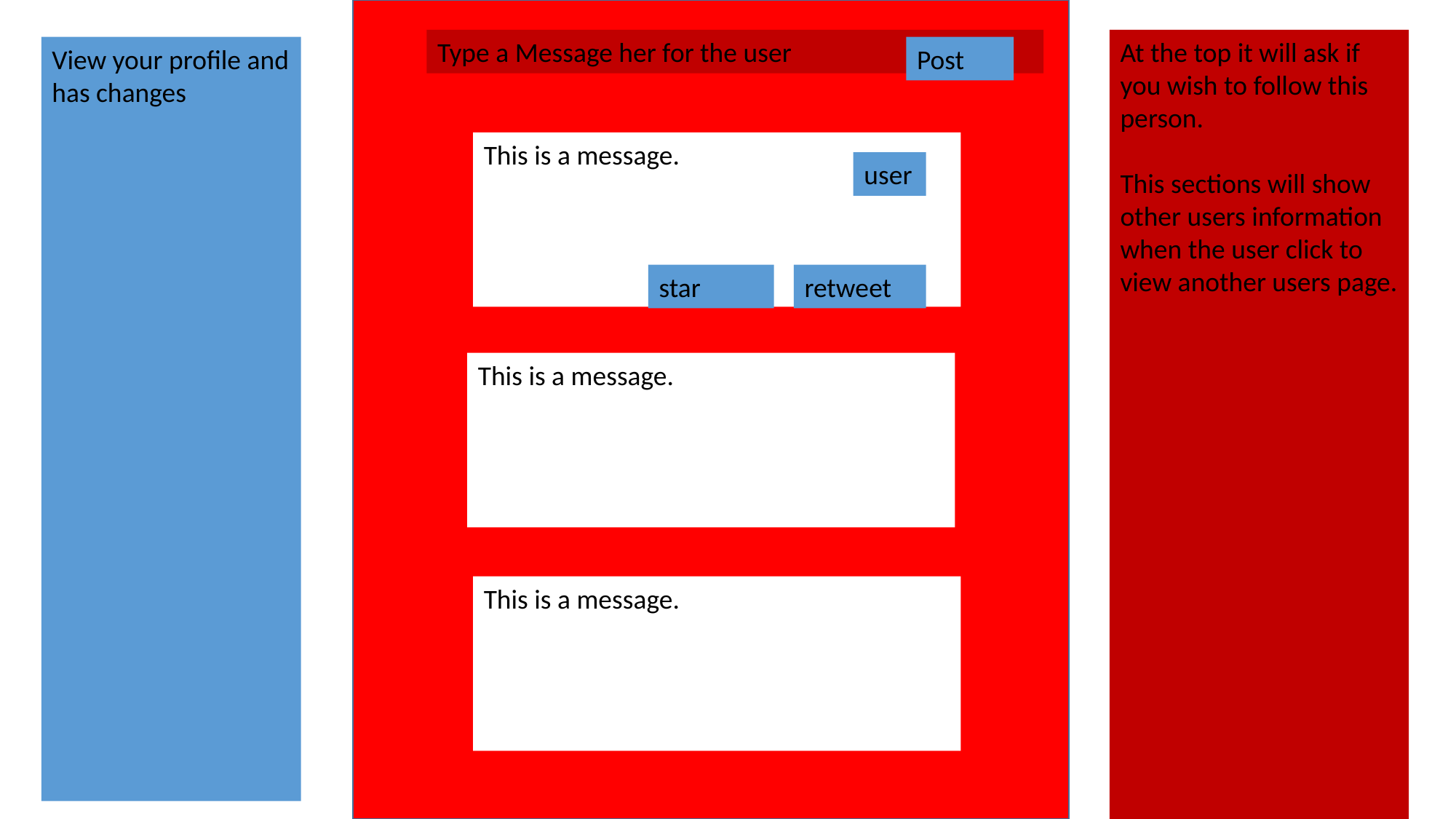

Type a Message her for the user
At the top it will ask if you wish to follow this person.

This sections will show other users information when the user click to view another users page.

View your profile and has changes

Post
This is a message.

user
star
retweet
This is a message.

This is a message.